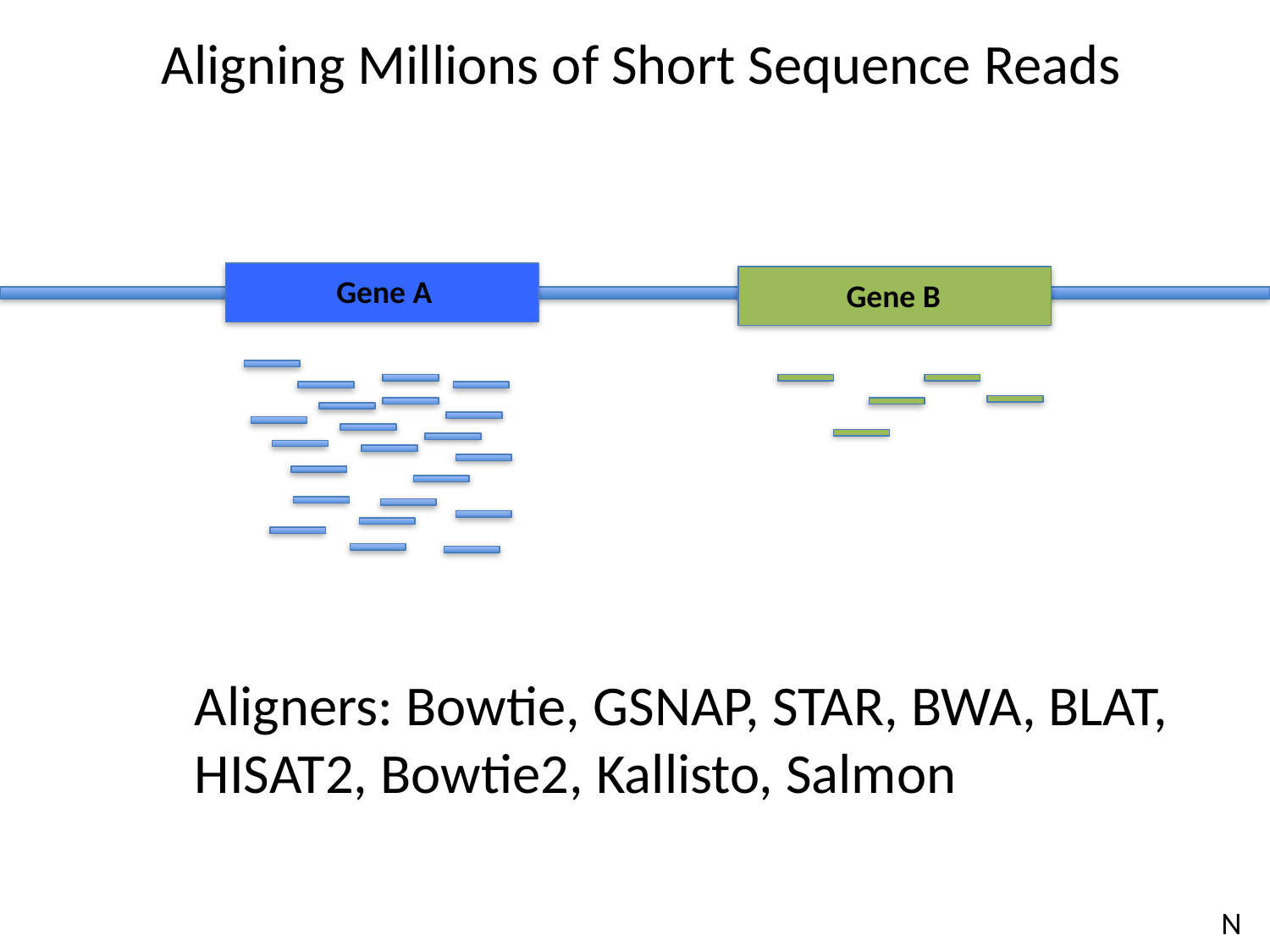

# Aligning Millions of Short Sequence Reads

Gene A

Gene B

Aligners: Bowtie, GSNAP, STAR, BWA, BLAT,
HISAT2, Bowtie2, Kallisto, Salmon
N